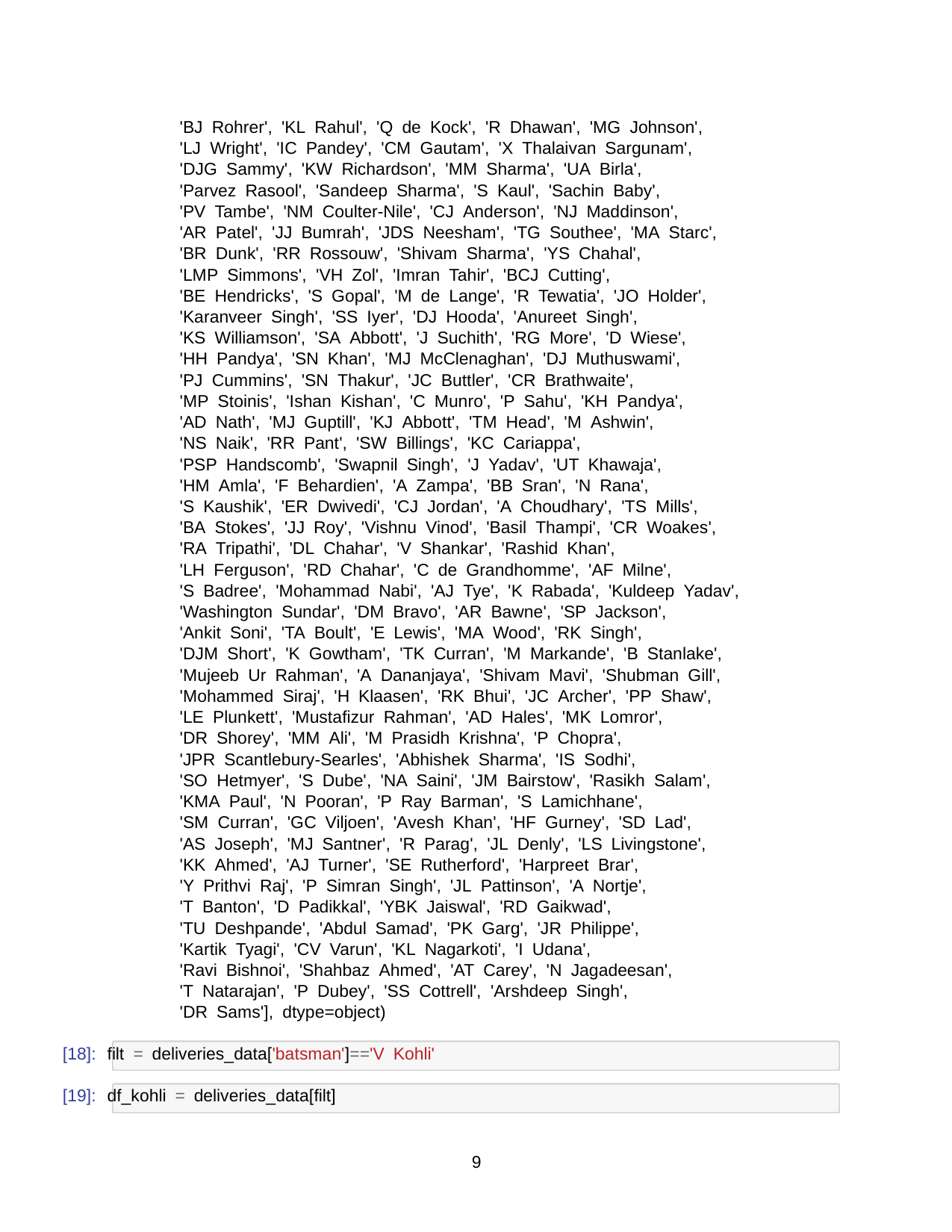

'BJ Rohrer', 'KL Rahul', 'Q de Kock', 'R Dhawan', 'MG Johnson',
'LJ Wright', 'IC Pandey', 'CM Gautam', 'X Thalaivan Sargunam',
'DJG Sammy', 'KW Richardson', 'MM Sharma', 'UA Birla',
'Parvez Rasool', 'Sandeep Sharma', 'S Kaul', 'Sachin Baby',
'PV Tambe', 'NM Coulter-Nile', 'CJ Anderson', 'NJ Maddinson',
'AR Patel', 'JJ Bumrah', 'JDS Neesham', 'TG Southee', 'MA Starc',
'BR Dunk', 'RR Rossouw', 'Shivam Sharma', 'YS Chahal',
'LMP Simmons', 'VH Zol', 'Imran Tahir', 'BCJ Cutting',
'BE Hendricks', 'S Gopal', 'M de Lange', 'R Tewatia', 'JO Holder',
'Karanveer Singh', 'SS Iyer', 'DJ Hooda', 'Anureet Singh',
'KS Williamson', 'SA Abbott', 'J Suchith', 'RG More', 'D Wiese',
'HH Pandya', 'SN Khan', 'MJ McClenaghan', 'DJ Muthuswami',
'PJ Cummins', 'SN Thakur', 'JC Buttler', 'CR Brathwaite',
'MP Stoinis', 'Ishan Kishan', 'C Munro', 'P Sahu', 'KH Pandya',
'AD Nath', 'MJ Guptill', 'KJ Abbott', 'TM Head', 'M Ashwin',
'NS Naik', 'RR Pant', 'SW Billings', 'KC Cariappa',
'PSP Handscomb', 'Swapnil Singh', 'J Yadav', 'UT Khawaja',
'HM Amla', 'F Behardien', 'A Zampa', 'BB Sran', 'N Rana',
'S Kaushik', 'ER Dwivedi', 'CJ Jordan', 'A Choudhary', 'TS Mills',
'BA Stokes', 'JJ Roy', 'Vishnu Vinod', 'Basil Thampi', 'CR Woakes',
'RA Tripathi', 'DL Chahar', 'V Shankar', 'Rashid Khan',
'LH Ferguson', 'RD Chahar', 'C de Grandhomme', 'AF Milne',
'S Badree', 'Mohammad Nabi', 'AJ Tye', 'K Rabada', 'Kuldeep Yadav',
'Washington Sundar', 'DM Bravo', 'AR Bawne', 'SP Jackson',
'Ankit Soni', 'TA Boult', 'E Lewis', 'MA Wood', 'RK Singh',
'DJM Short', 'K Gowtham', 'TK Curran', 'M Markande', 'B Stanlake',
'Mujeeb Ur Rahman', 'A Dananjaya', 'Shivam Mavi', 'Shubman Gill',
'Mohammed Siraj', 'H Klaasen', 'RK Bhui', 'JC Archer', 'PP Shaw',
'LE Plunkett', 'Mustafizur Rahman', 'AD Hales', 'MK Lomror',
'DR Shorey', 'MM Ali', 'M Prasidh Krishna', 'P Chopra',
'JPR Scantlebury-Searles', 'Abhishek Sharma', 'IS Sodhi',
'SO Hetmyer', 'S Dube', 'NA Saini', 'JM Bairstow', 'Rasikh Salam',
'KMA Paul', 'N Pooran', 'P Ray Barman', 'S Lamichhane',
'SM Curran', 'GC Viljoen', 'Avesh Khan', 'HF Gurney', 'SD Lad',
'AS Joseph', 'MJ Santner', 'R Parag', 'JL Denly', 'LS Livingstone',
'KK Ahmed', 'AJ Turner', 'SE Rutherford', 'Harpreet Brar',
'Y Prithvi Raj', 'P Simran Singh', 'JL Pattinson', 'A Nortje',
'T Banton', 'D Padikkal', 'YBK Jaiswal', 'RD Gaikwad',
'TU Deshpande', 'Abdul Samad', 'PK Garg', 'JR Philippe',
'Kartik Tyagi', 'CV Varun', 'KL Nagarkoti', 'I Udana',
'Ravi Bishnoi', 'Shahbaz Ahmed', 'AT Carey', 'N Jagadeesan',
'T Natarajan', 'P Dubey', 'SS Cottrell', 'Arshdeep Singh',
'DR Sams'], dtype=object)

[18]: filt = deliveries_data['batsman']=='V Kohli'
[19]: df_kohli = deliveries_data[filt]

9